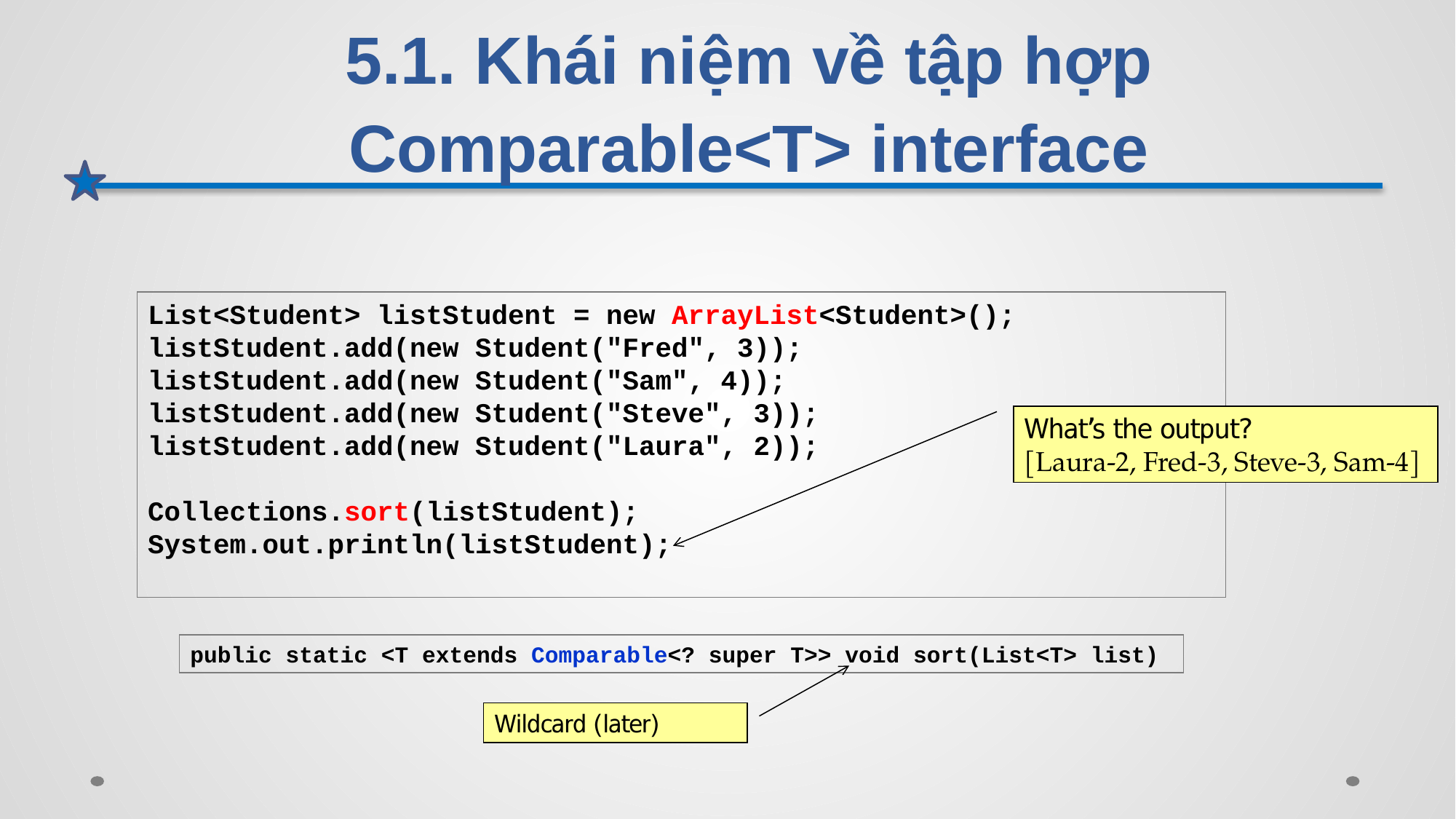

# 5.1. Khái niệm về tập hợp Comparable<T> interface
List<Student> listStudent = new ArrayList<Student>();
listStudent.add(new Student("Fred", 3));
listStudent.add(new Student("Sam", 4));
listStudent.add(new Student("Steve", 3));
listStudent.add(new Student("Laura", 2));

Collections.sort(listStudent);
System.out.println(listStudent);

What’s the output?
[Laura-2, Fred-3, Steve-3, Sam-4]
public static <T extends Comparable<? super T>> void sort(List<T> list)
Wildcard (later)